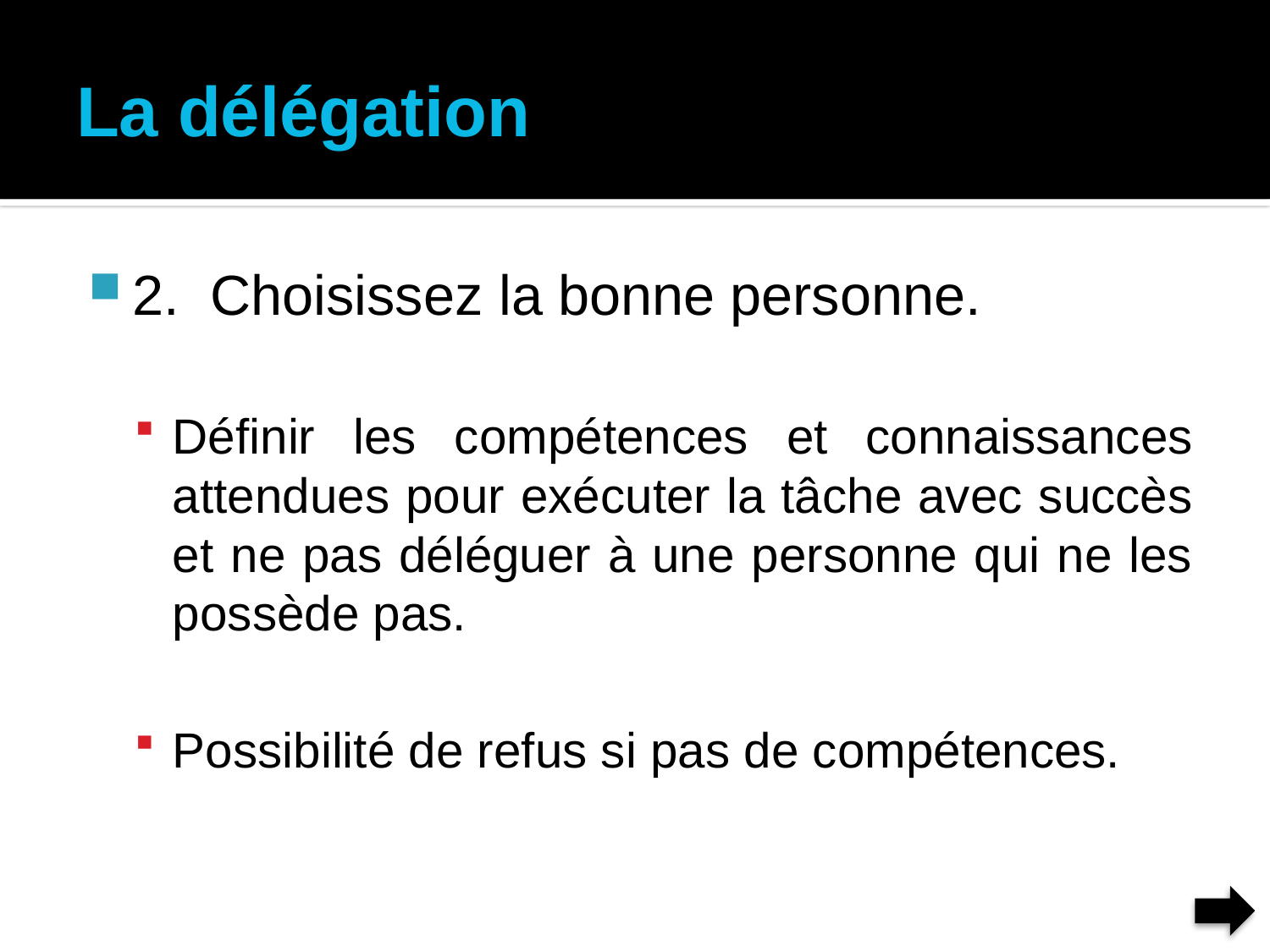

# La délégation
2.  Choisissez la bonne personne.

Définir les compétences et connaissances attendues pour exécuter la tâche avec succès et ne pas déléguer à une personne qui ne les possède pas.

Possibilité de refus si pas de compétences.